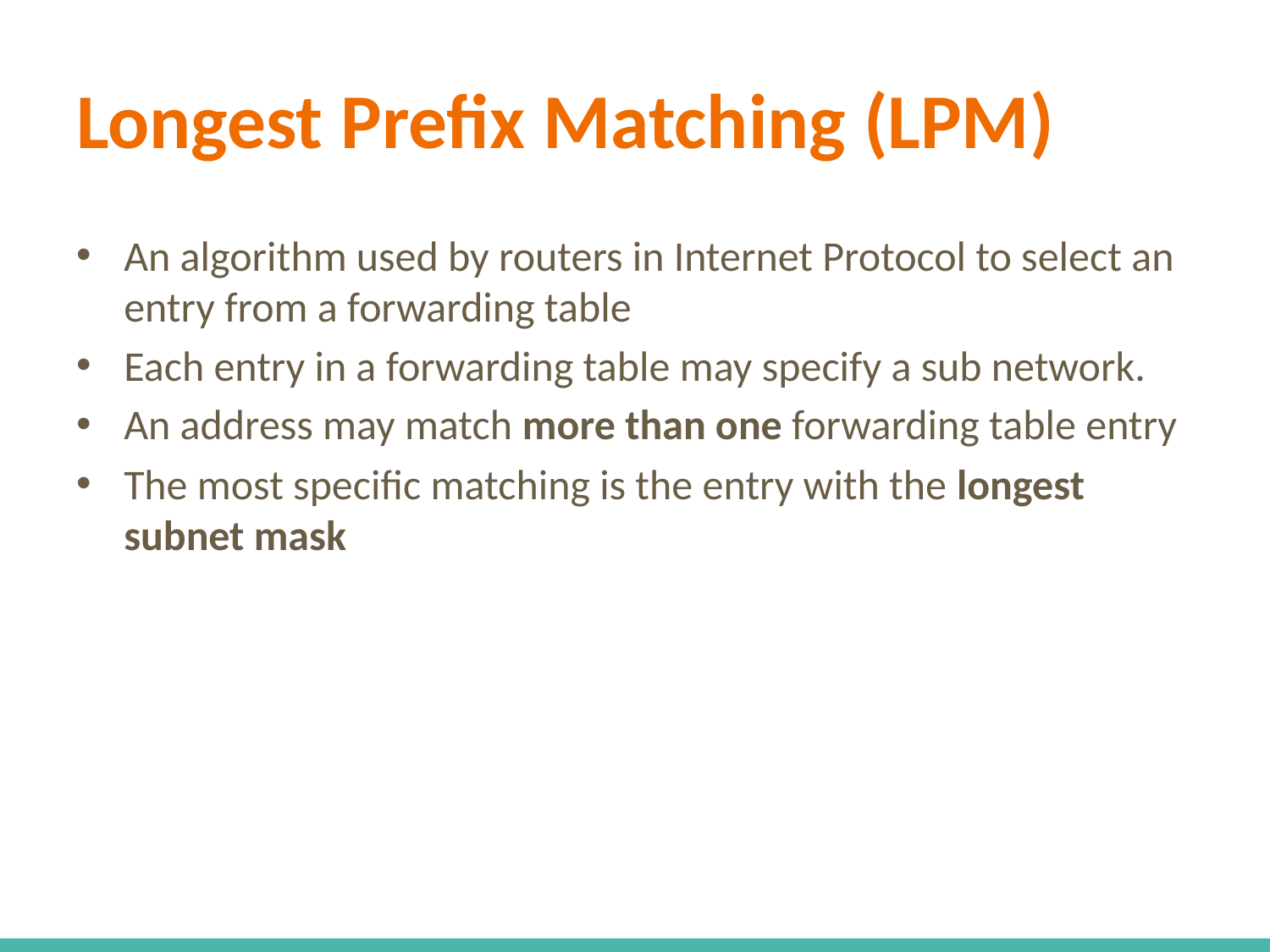

# Longest Prefix Matching (LPM)
An algorithm used by routers in Internet Protocol to select an entry from a forwarding table
Each entry in a forwarding table may specify a sub network.
An address may match more than one forwarding table entry
The most specific matching is the entry with the longest subnet mask